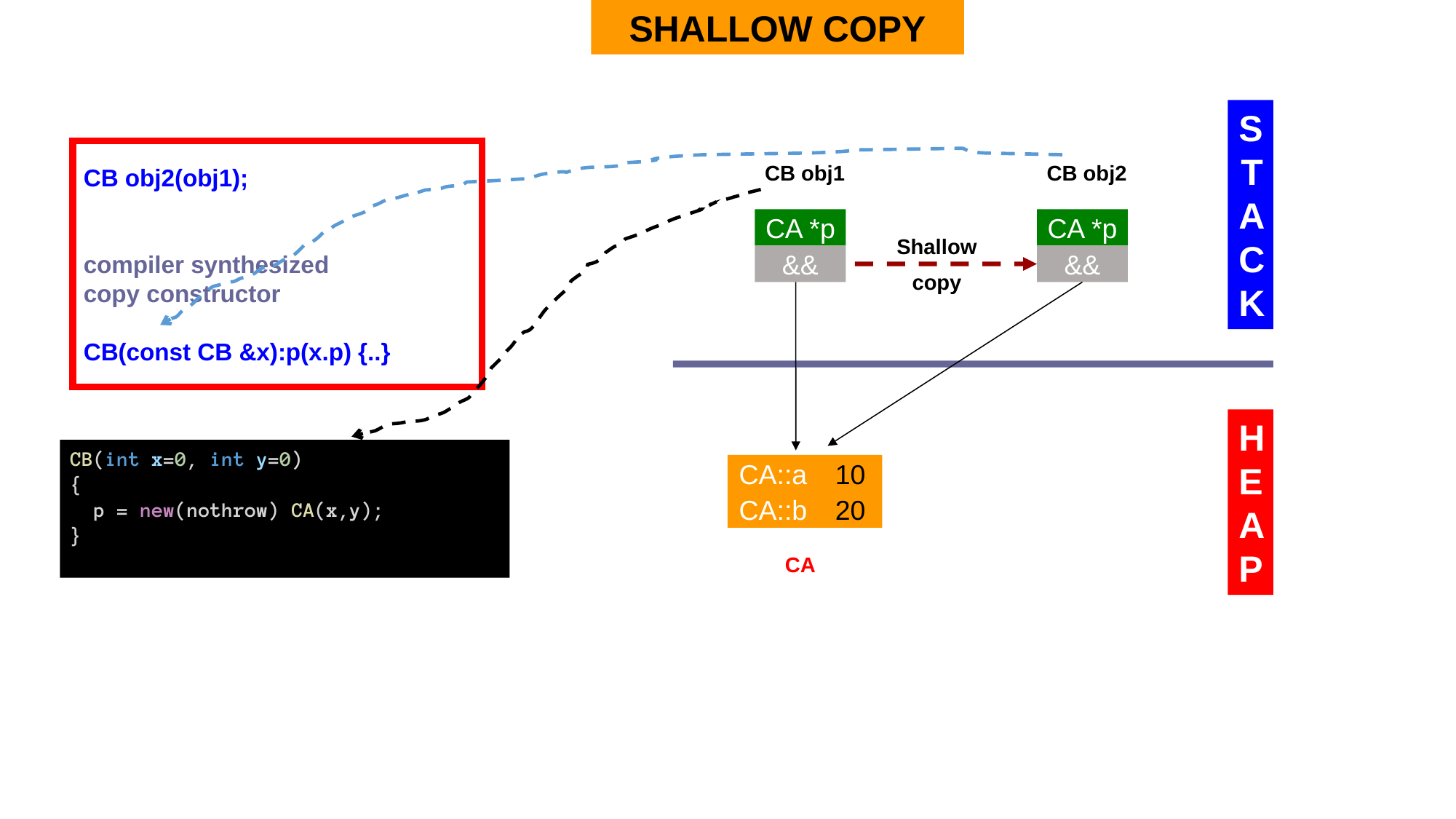

SHALLOW COPY
STACK
CB obj2(obj1);

compiler synthesized
copy constructor

CB(const CB &x):p(x.p) {..}

CB obj1
CB obj2

CA *p
CA *p
Shallow
copy
&&
&&

HEAP
CB(int x=0, int y=0)
{
  p = new(nothrow) CA(x,y);
}

CA::a
10
CA::b
20
CA